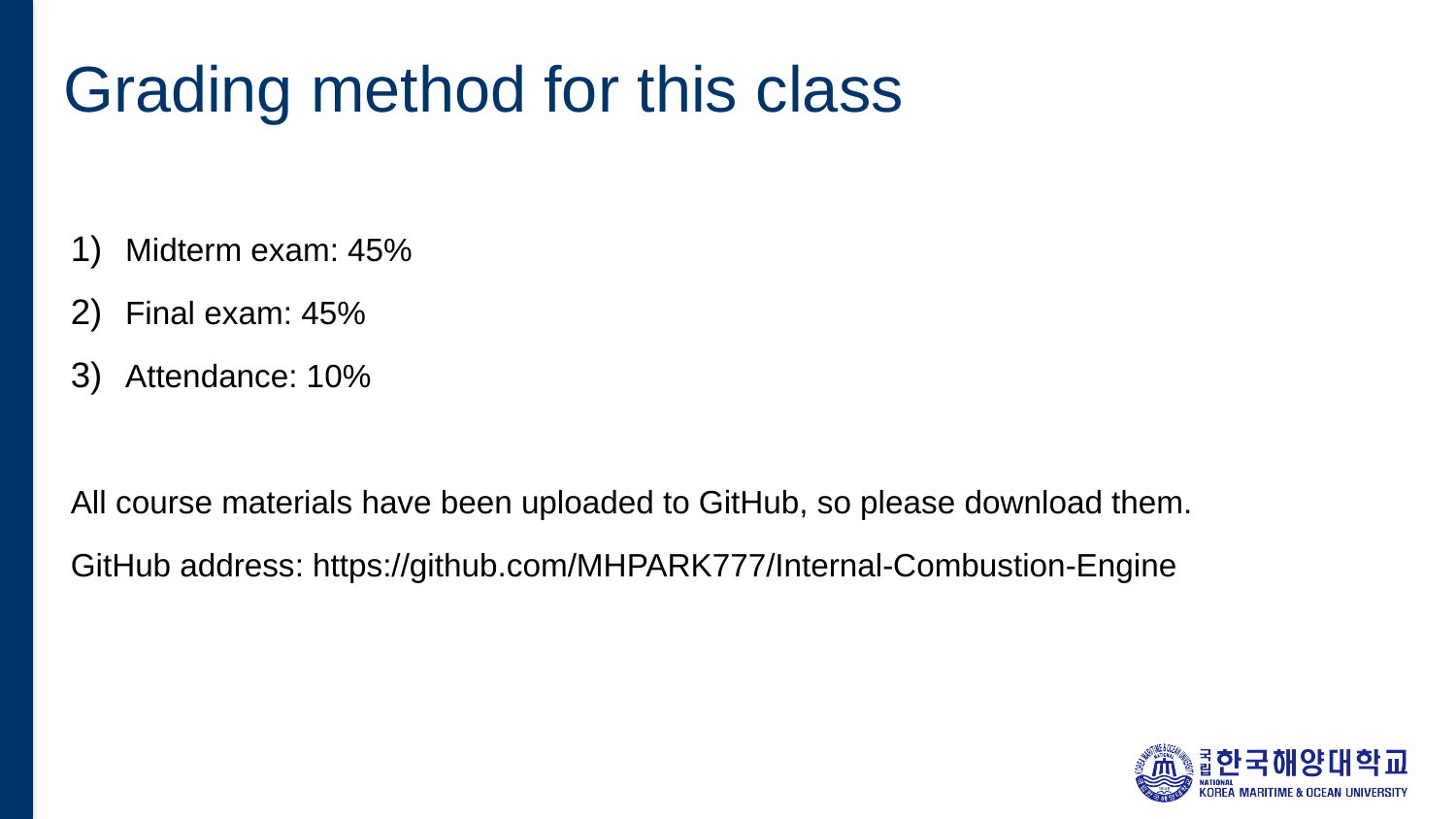

# Grading method for this class
Midterm exam: 45%
Final exam: 45%
Attendance: 10%

All course materials have been uploaded to GitHub, so please download them.
GitHub address: https://github.com/MHPARK777/Internal-Combustion-Engine